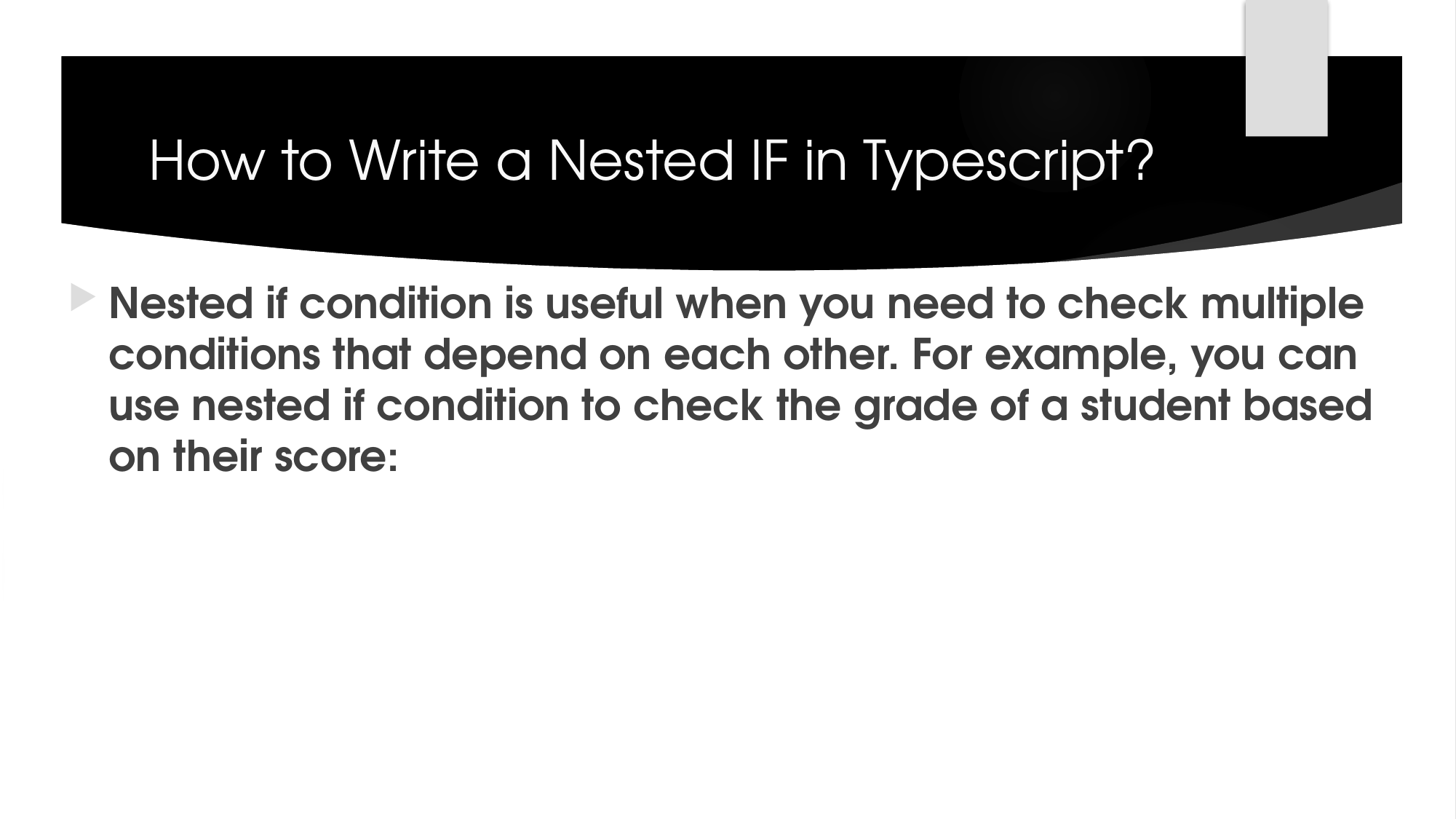

# How to Write a Nested IF in Typescript?
Nested if condition is useful when you need to check multiple conditions that depend on each other. For example, you can use nested if condition to check the grade of a student based on their score: